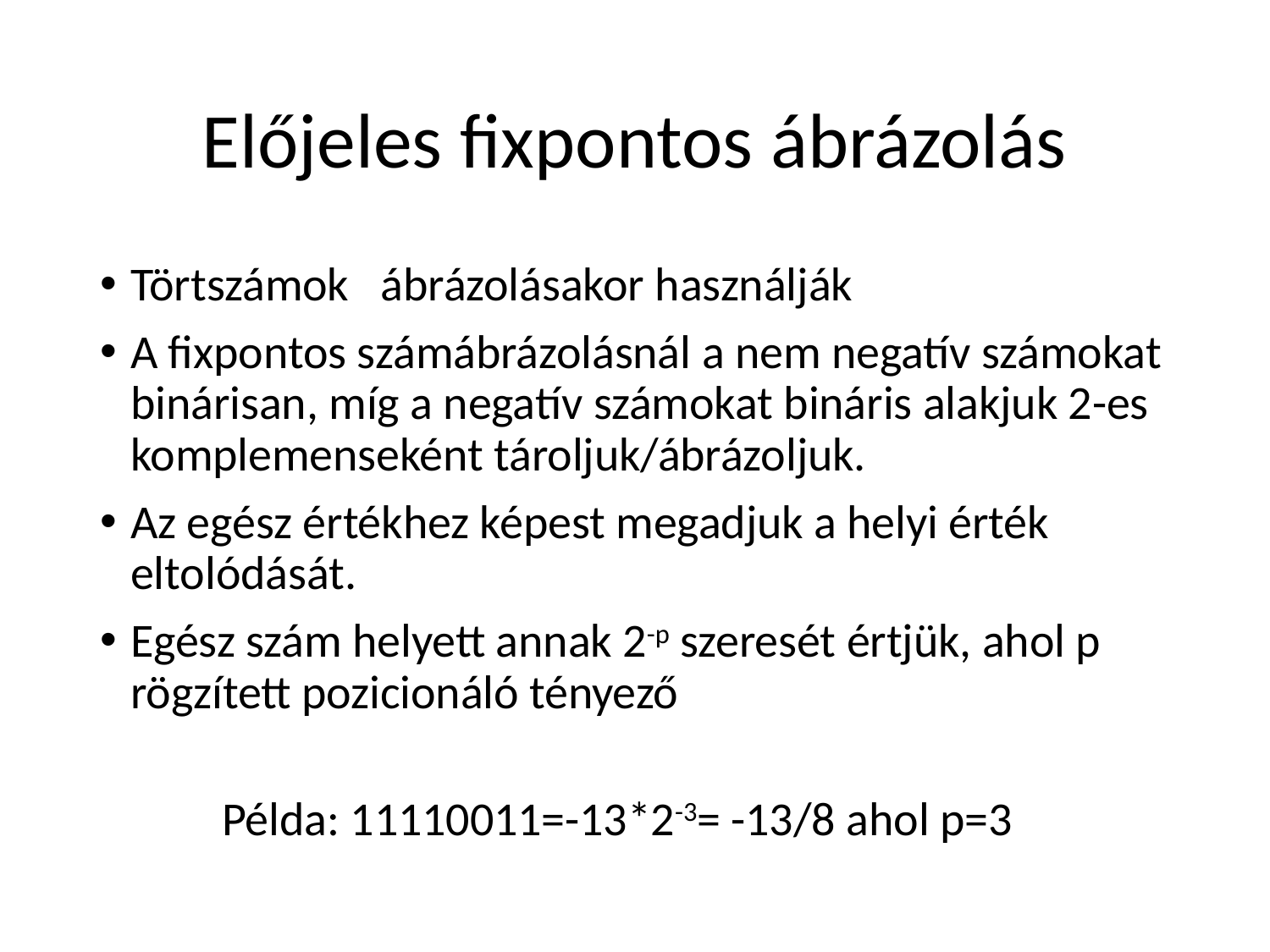

# Előjeles fixpontos ábrázolás
Törtszámok   ábrázolásakor használják
A fixpontos számábrázolásnál a nem negatív számokat binárisan, míg a negatív számokat bináris alakjuk 2-es komplemenseként tároljuk/ábrázoljuk.
Az egész értékhez képest megadjuk a helyi érték eltolódását.
Egész szám helyett annak 2-p szeresét értjük, ahol p rögzített pozicionáló tényező

	Példa: 11110011=-13*2-3= -13/8 ahol p=3